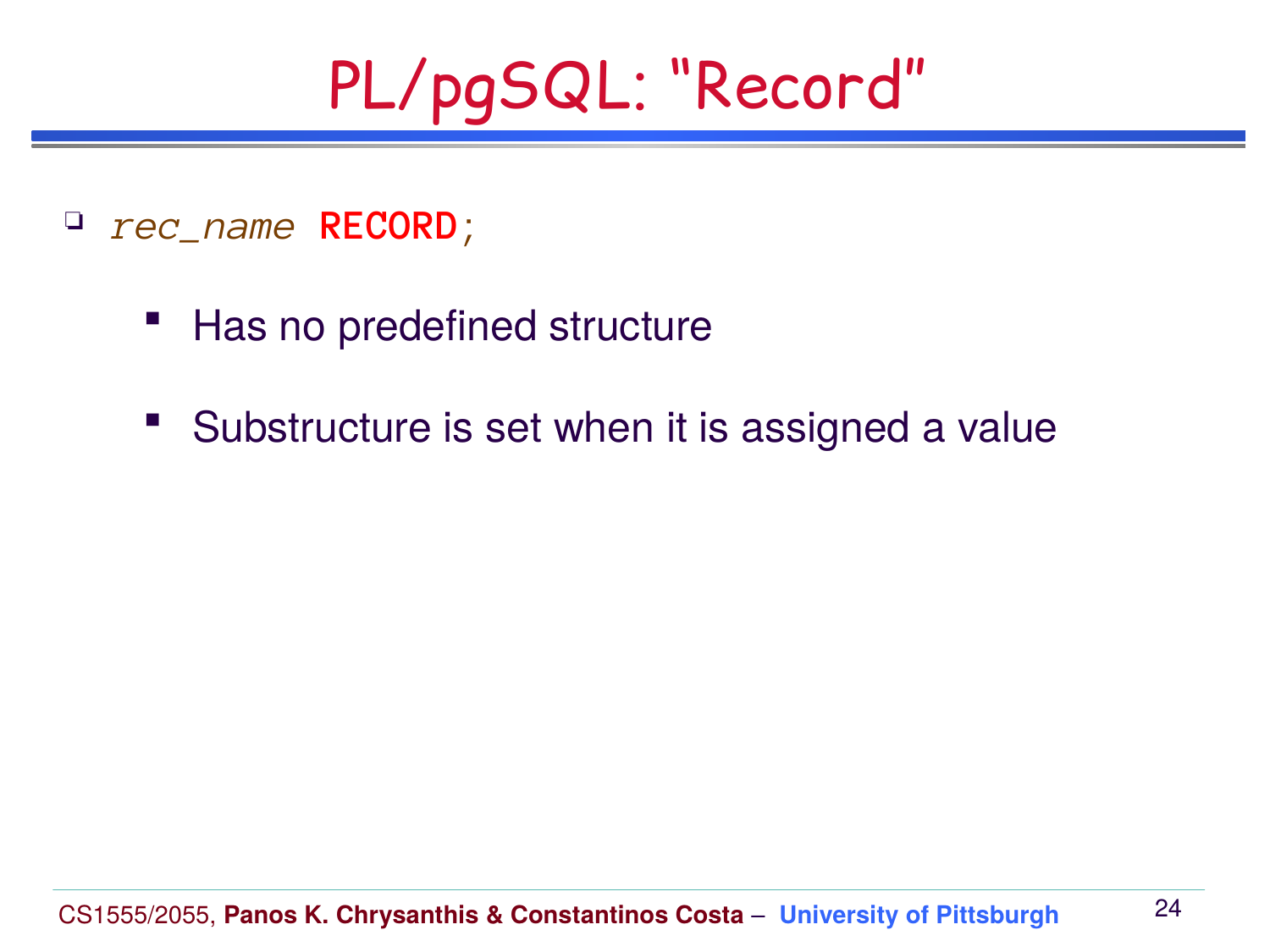

# PL/pgSQL: “Record”
rec_name RECORD;
Has no predefined structure
Substructure is set when it is assigned a value